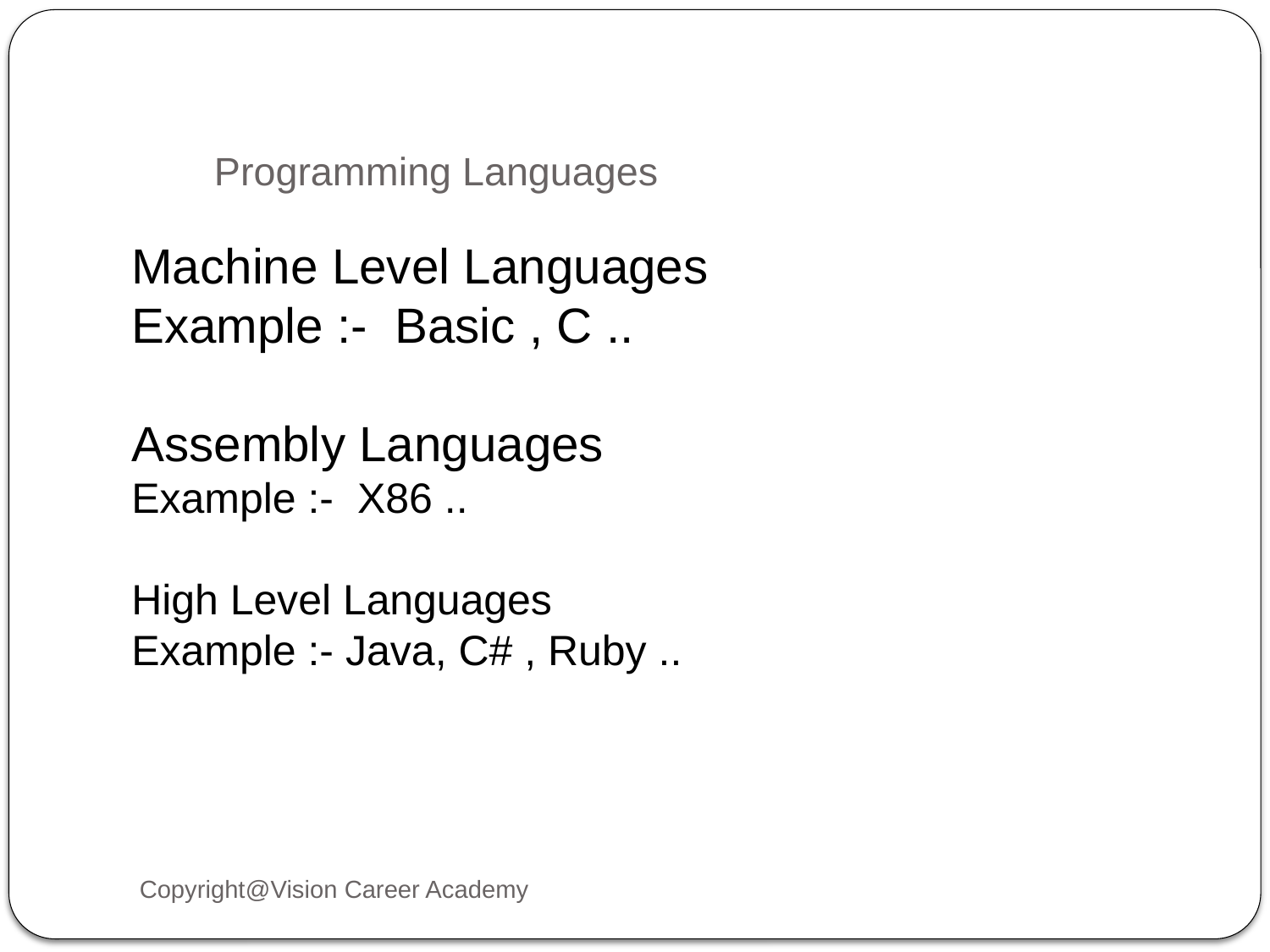

# Programming Languages
Machine Level Languages
Example :-  Basic , C ..

Assembly Languages
Example :-  X86 ..

High Level Languages
Example :- Java, C# , Ruby ..

Copyright@Vision Career Academy